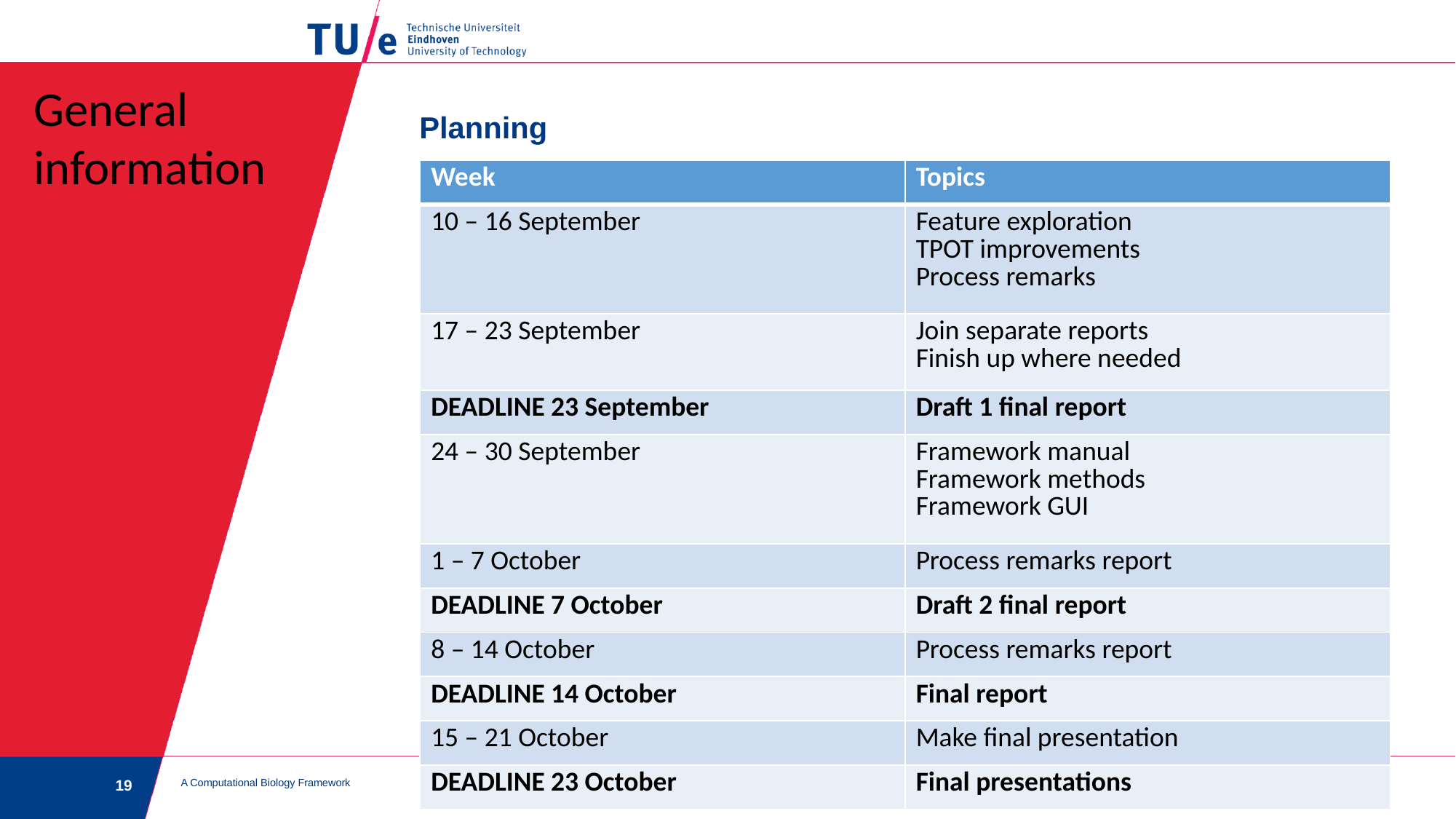

General information
Planning

| Week | Topics |
| --- | --- |
| 10 – 16 September | Feature exploration TPOT improvements Process remarks |
| 17 – 23 September | Join separate reports Finish up where needed |
| DEADLINE 23 September | Draft 1 final report |
| 24 – 30 September | Framework manual Framework methods Framework GUI |
| 1 – 7 October | Process remarks report |
| DEADLINE 7 October | Draft 2 final report |
| 8 – 14 October | Process remarks report |
| DEADLINE 14 October | Final report |
| 15 – 21 October | Make final presentation |
| DEADLINE 23 October | Final presentations |
A Computational Biology Framework